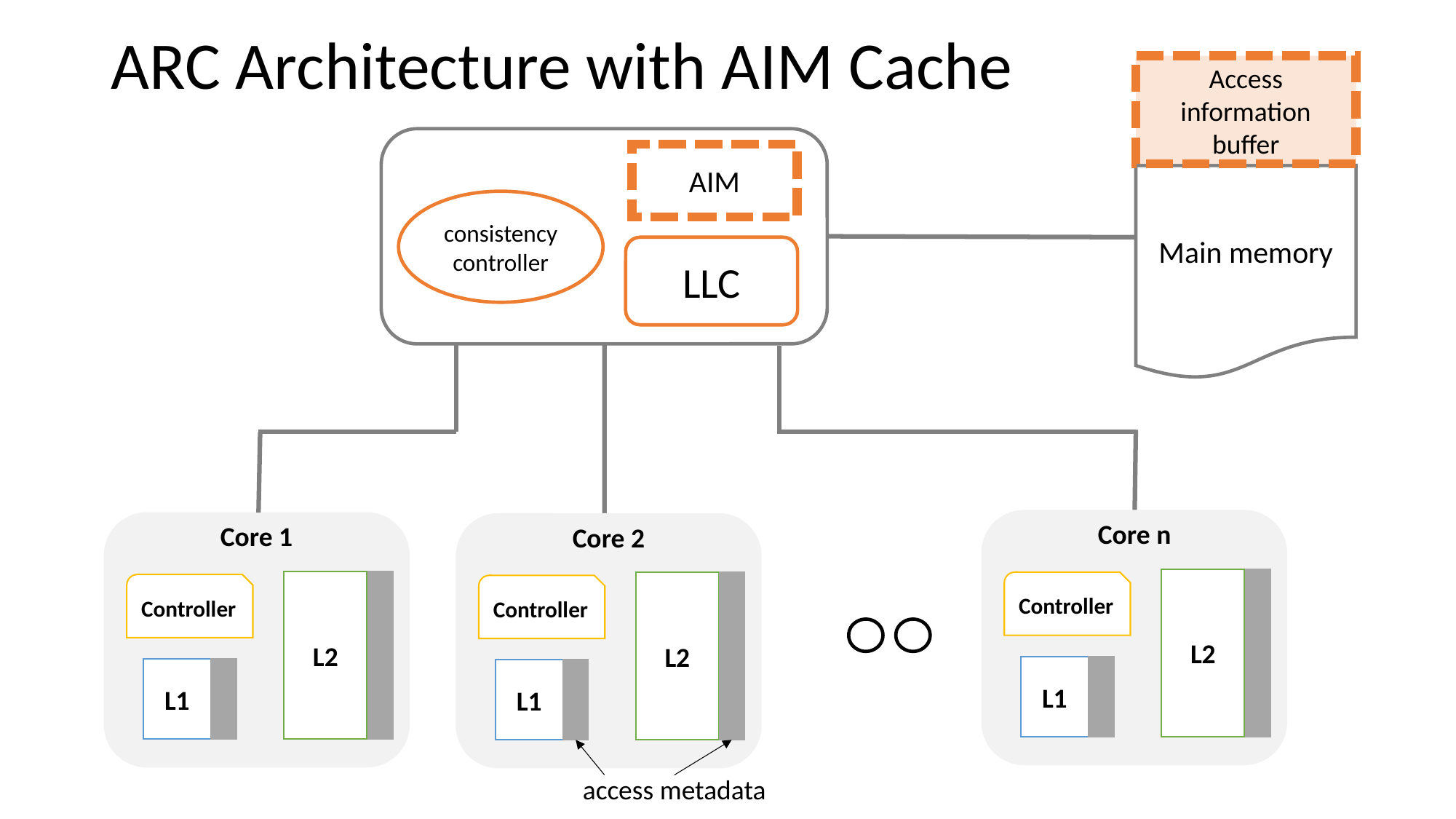

# ARC Architecture with AIM Cache
Access information buffer

AIM
Main memory
consistency
controller
LLC

Core 1
L2

Controller
L1

Core 2
L2

Controller
L1

Core n
L2

Controller
L1

access metadata